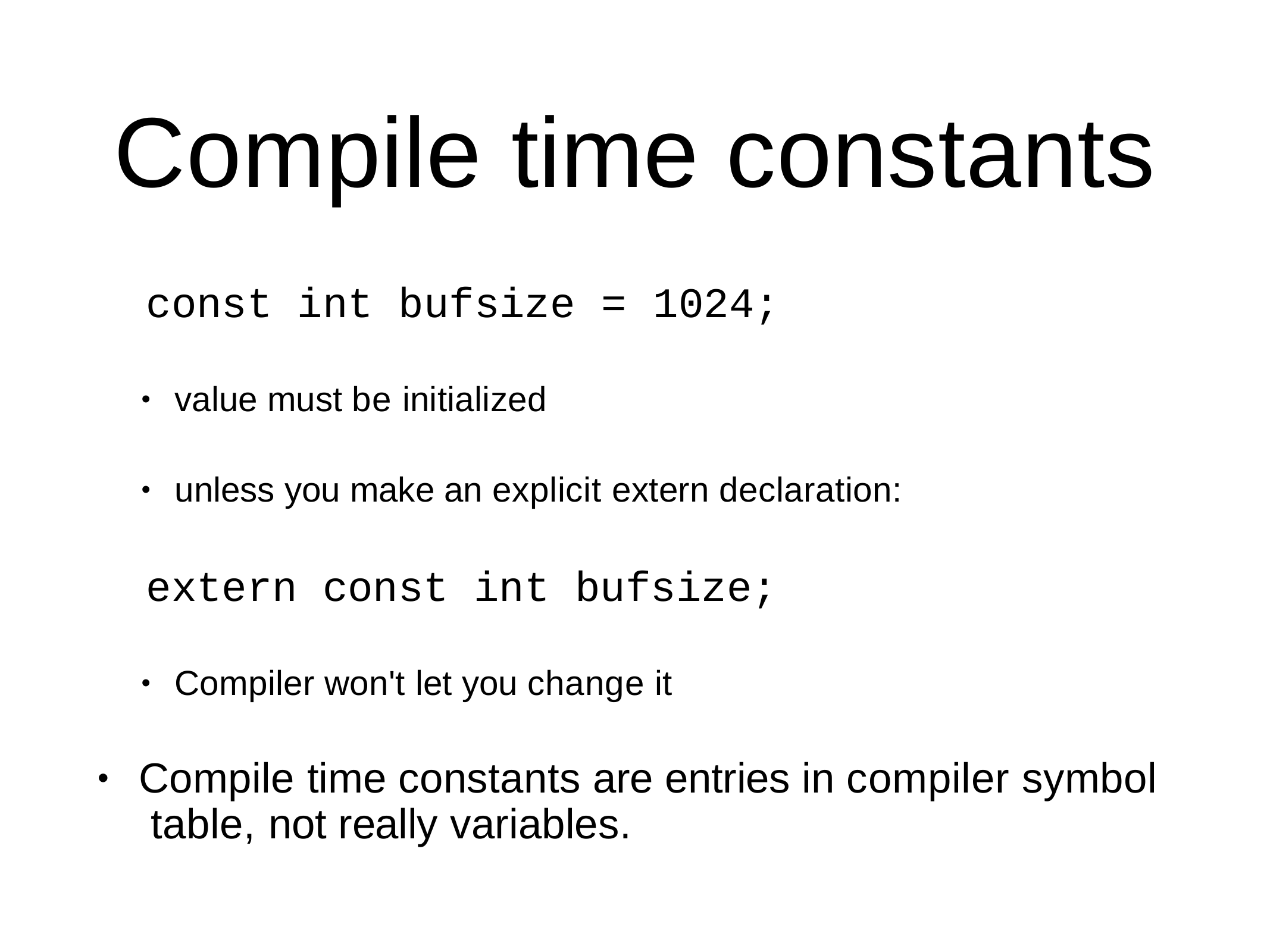

# Compile time constants
const int bufsize
=	1024;
value must be initialized
•
unless you make an explicit extern declaration:
•
extern const int bufsize;
Compiler won't let you change it
•
Compile time constants are entries in compiler symbol  table, not really variables.
•